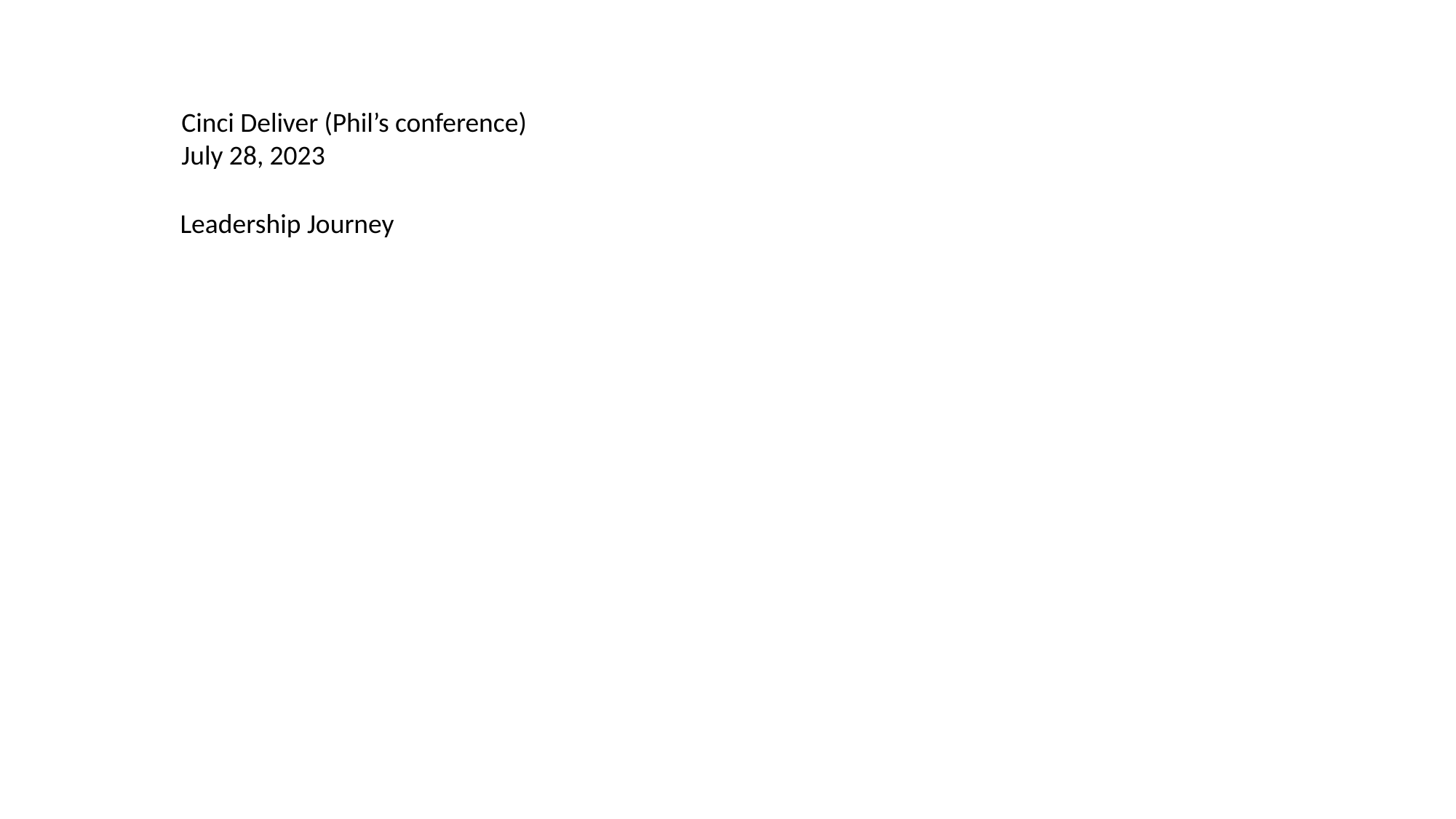

Cinci Deliver (Phil’s conference)
July 28, 2023
Leadership Journey